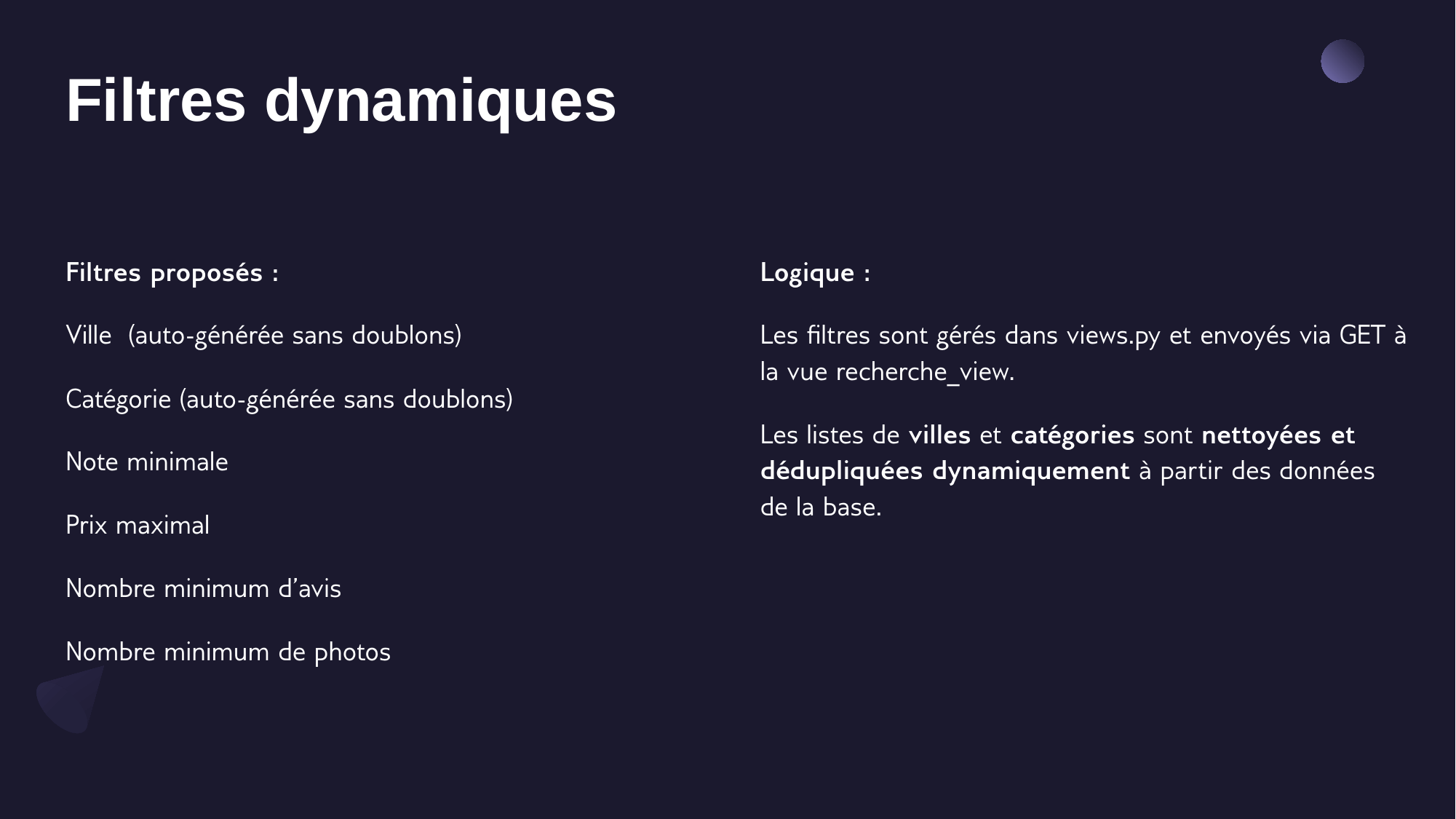

# Filtres dynamiques
Filtres proposés :
Ville  (auto-générée sans doublons)
Catégorie (auto-générée sans doublons)
Note minimale
Prix maximal
Nombre minimum d’avis
Nombre minimum de photos
Logique :
Les filtres sont gérés dans views.py et envoyés via GET à la vue recherche_view.
Les listes de villes et catégories sont nettoyées et dédupliquées dynamiquement à partir des données de la base.